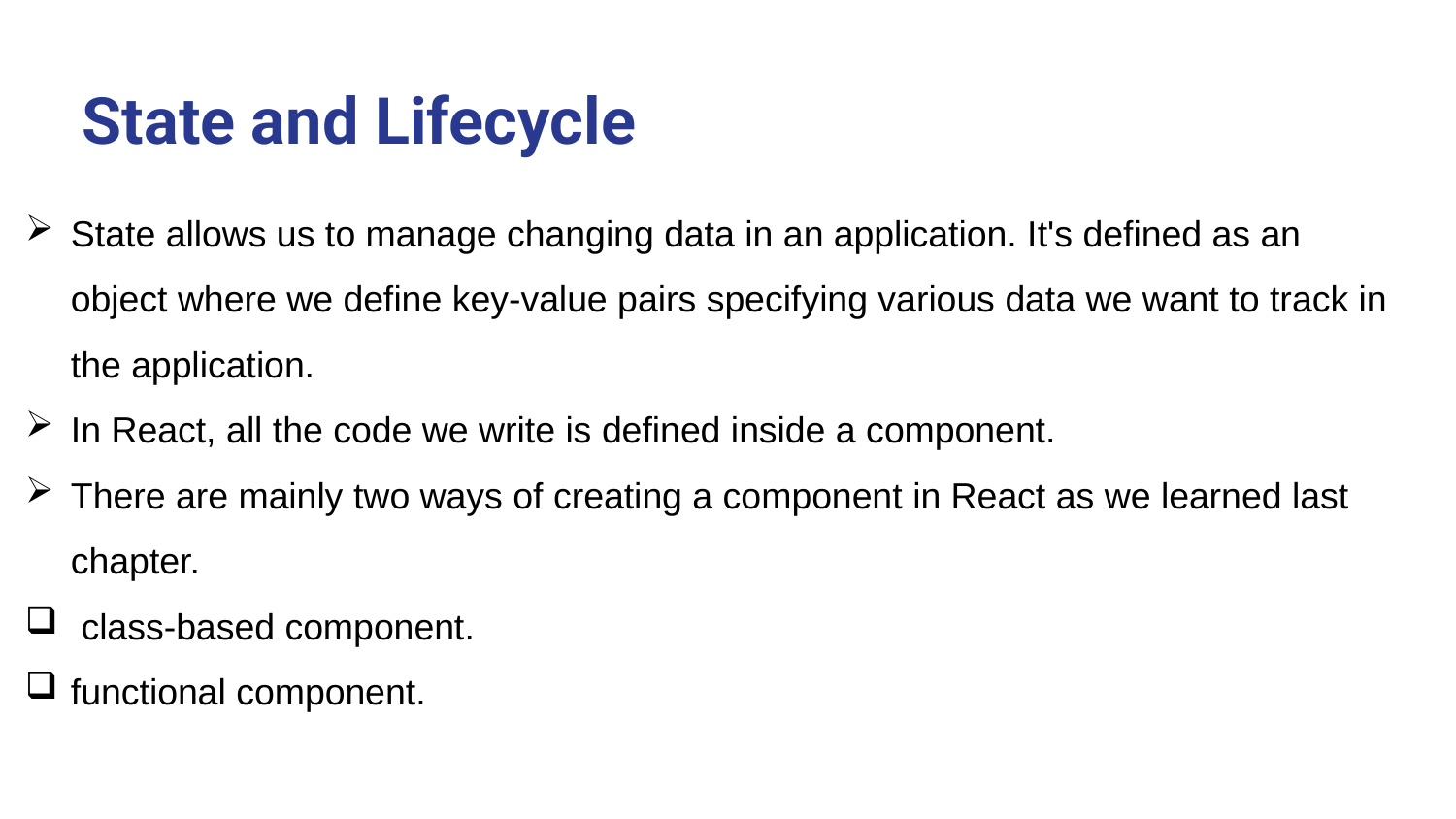

# State and Lifecycle
State allows us to manage changing data in an application. It's defined as an object where we define key-value pairs specifying various data we want to track in the application.
In React, all the code we write is defined inside a component.
There are mainly two ways of creating a component in React as we learned last chapter.
 class-based component.
functional component.